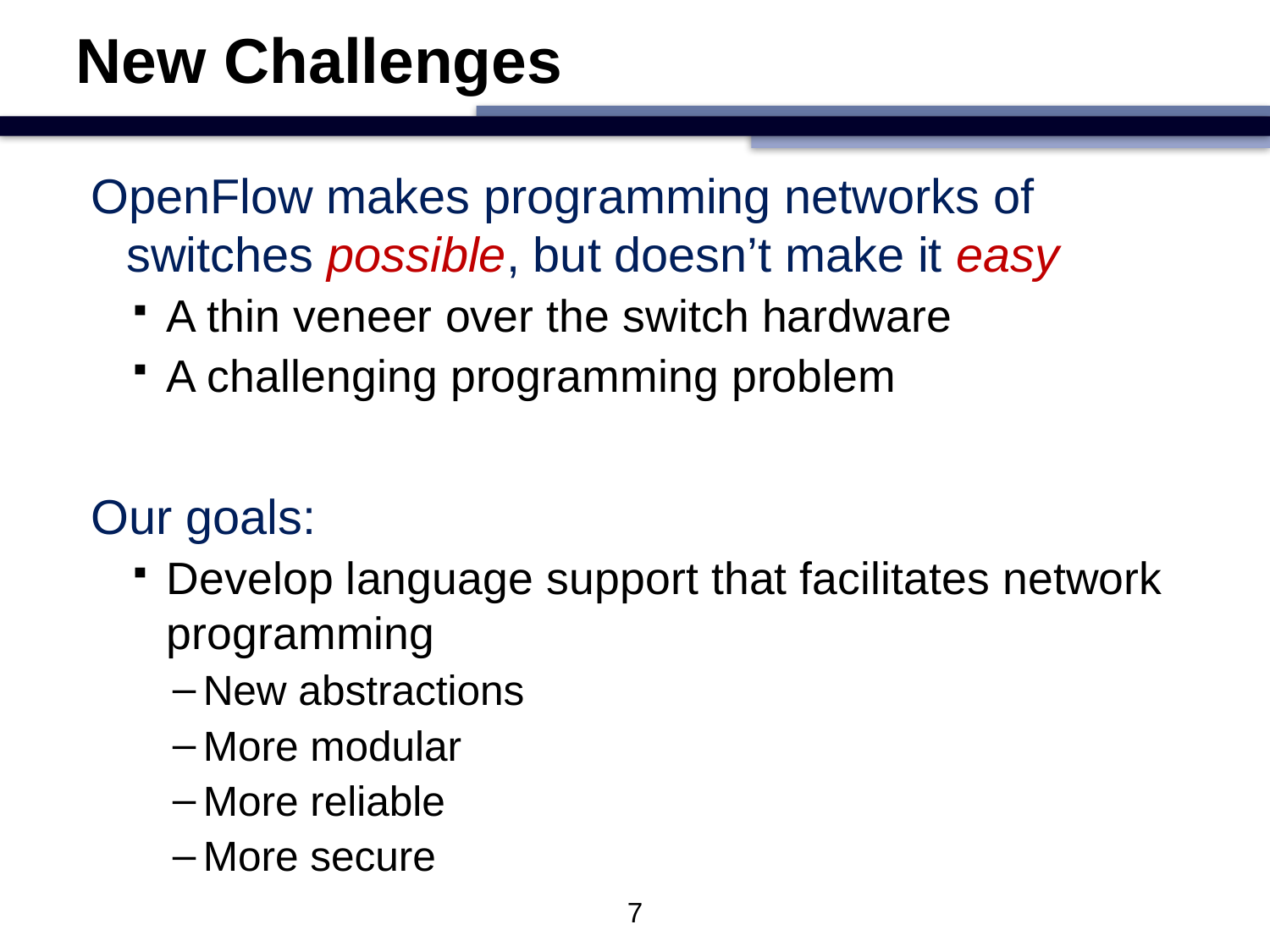

# New Challenges
OpenFlow makes programming networks of switches possible, but doesn’t make it easy
A thin veneer over the switch hardware
A challenging programming problem

Our goals:
Develop language support that facilitates network programming
New abstractions
More modular
More reliable
More secure

7